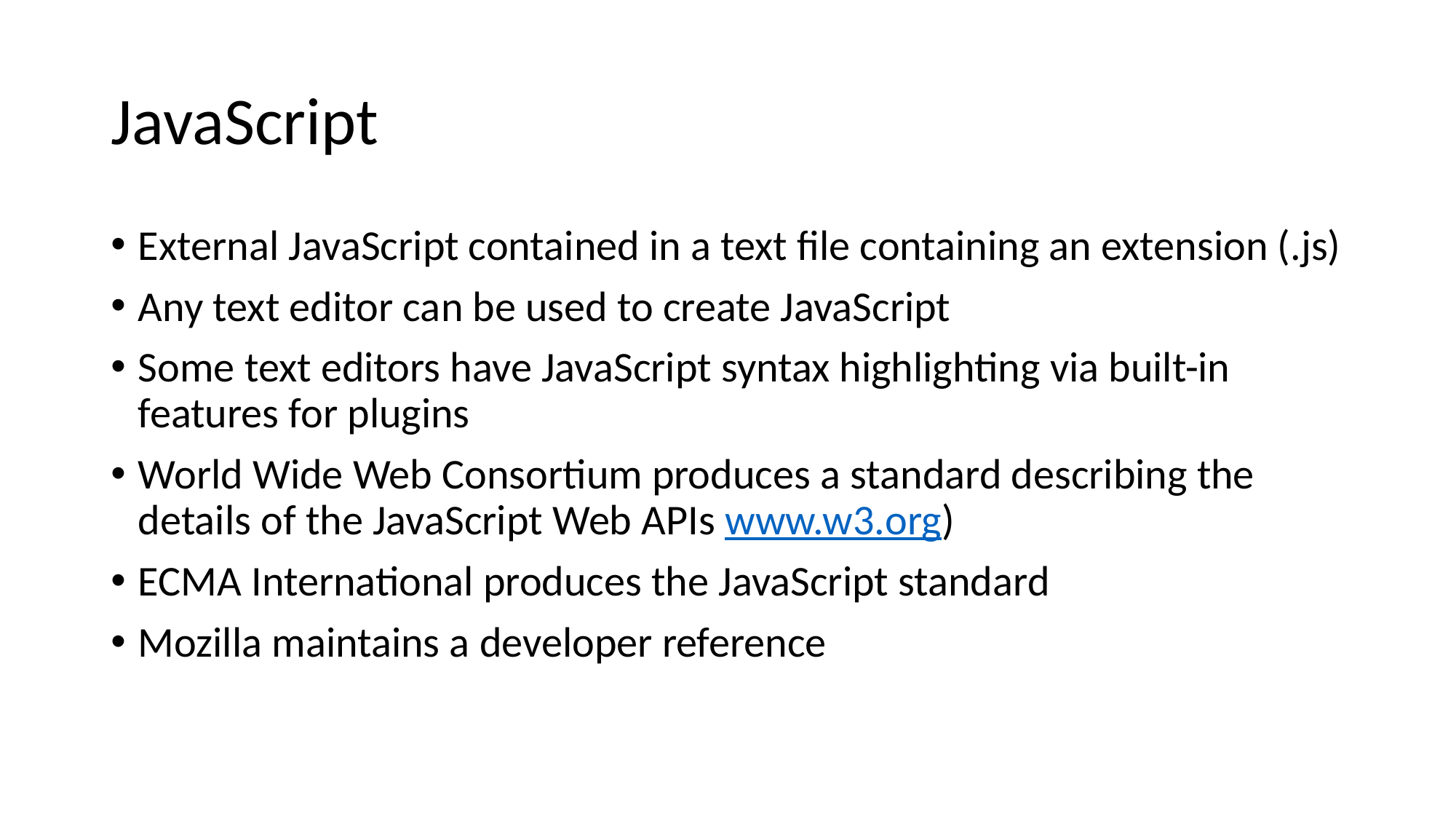

# JavaScript
External JavaScript contained in a text file containing an extension (.js)
Any text editor can be used to create JavaScript
Some text editors have JavaScript syntax highlighting via built-in features for plugins
World Wide Web Consortium produces a standard describing the details of the JavaScript Web APIs www.w3.org)
ECMA International produces the JavaScript standard
Mozilla maintains a developer reference